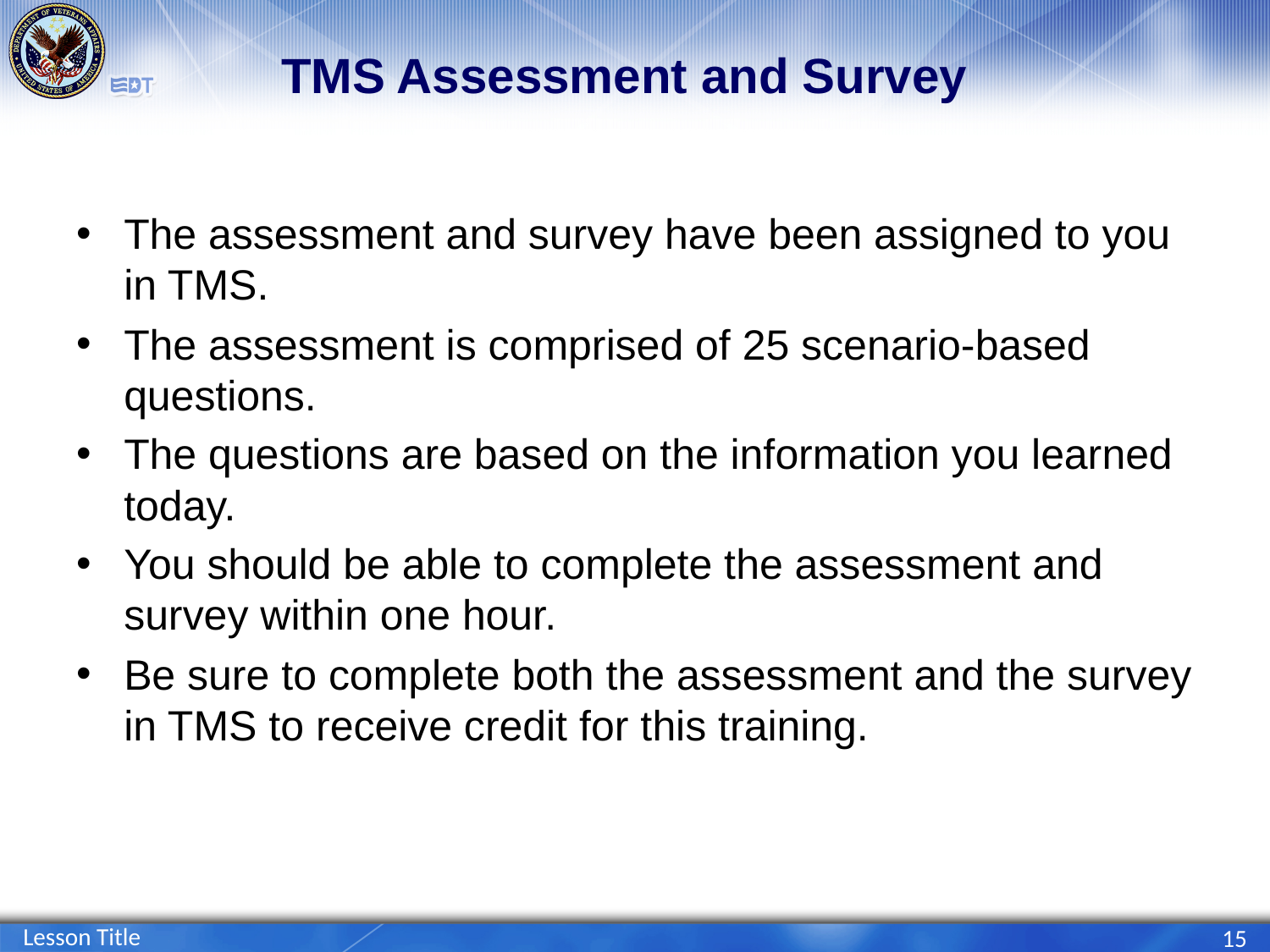

# TMS Assessment and Survey
The assessment and survey have been assigned to you in TMS.
The assessment is comprised of 25 scenario-based questions.
The questions are based on the information you learned today.
You should be able to complete the assessment and survey within one hour.
Be sure to complete both the assessment and the survey in TMS to receive credit for this training.

Lesson Title
15